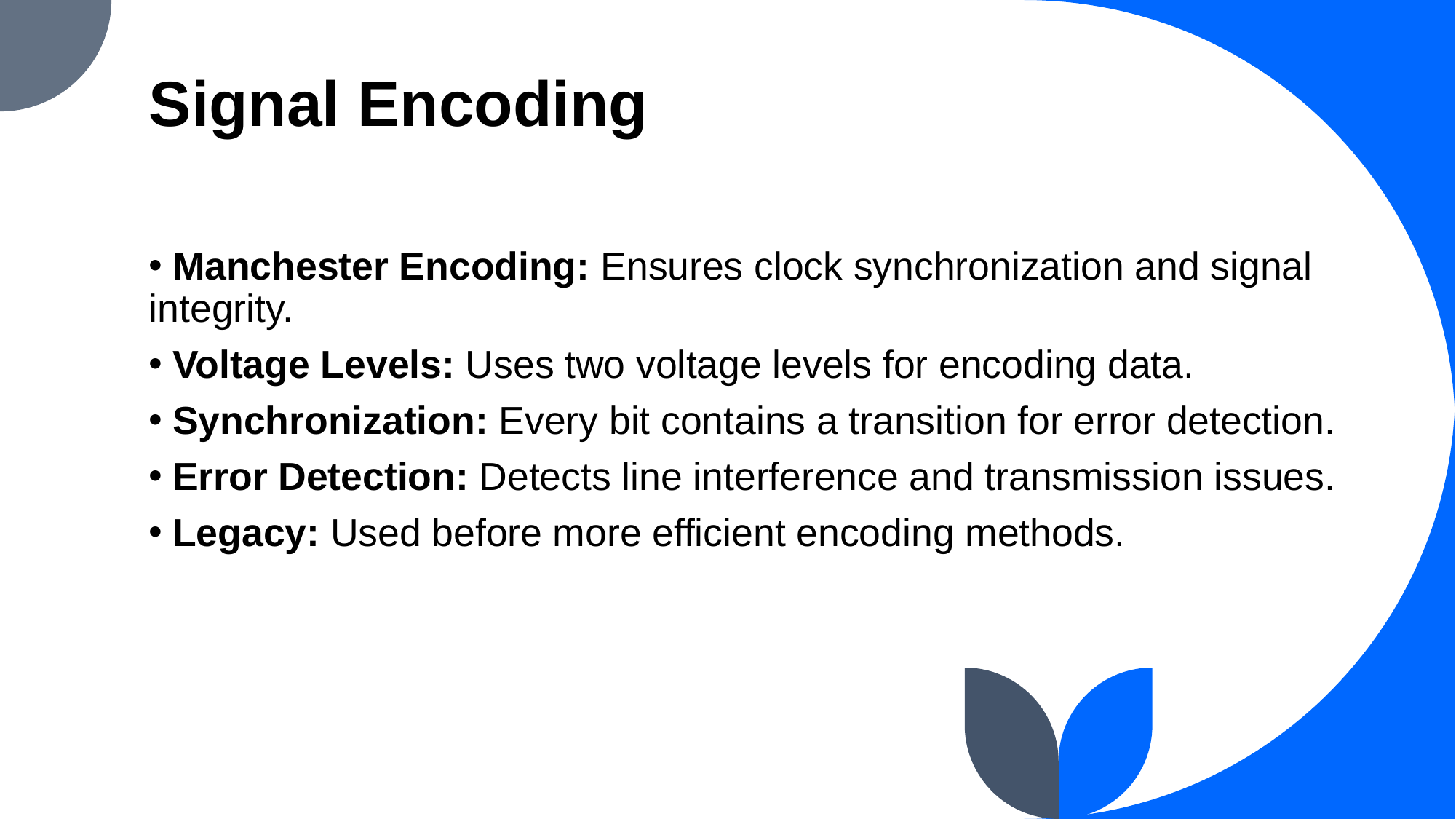

# Signal Encoding
 Manchester Encoding: Ensures clock synchronization and signal integrity.
 Voltage Levels: Uses two voltage levels for encoding data.
 Synchronization: Every bit contains a transition for error detection.
 Error Detection: Detects line interference and transmission issues.
 Legacy: Used before more efficient encoding methods.